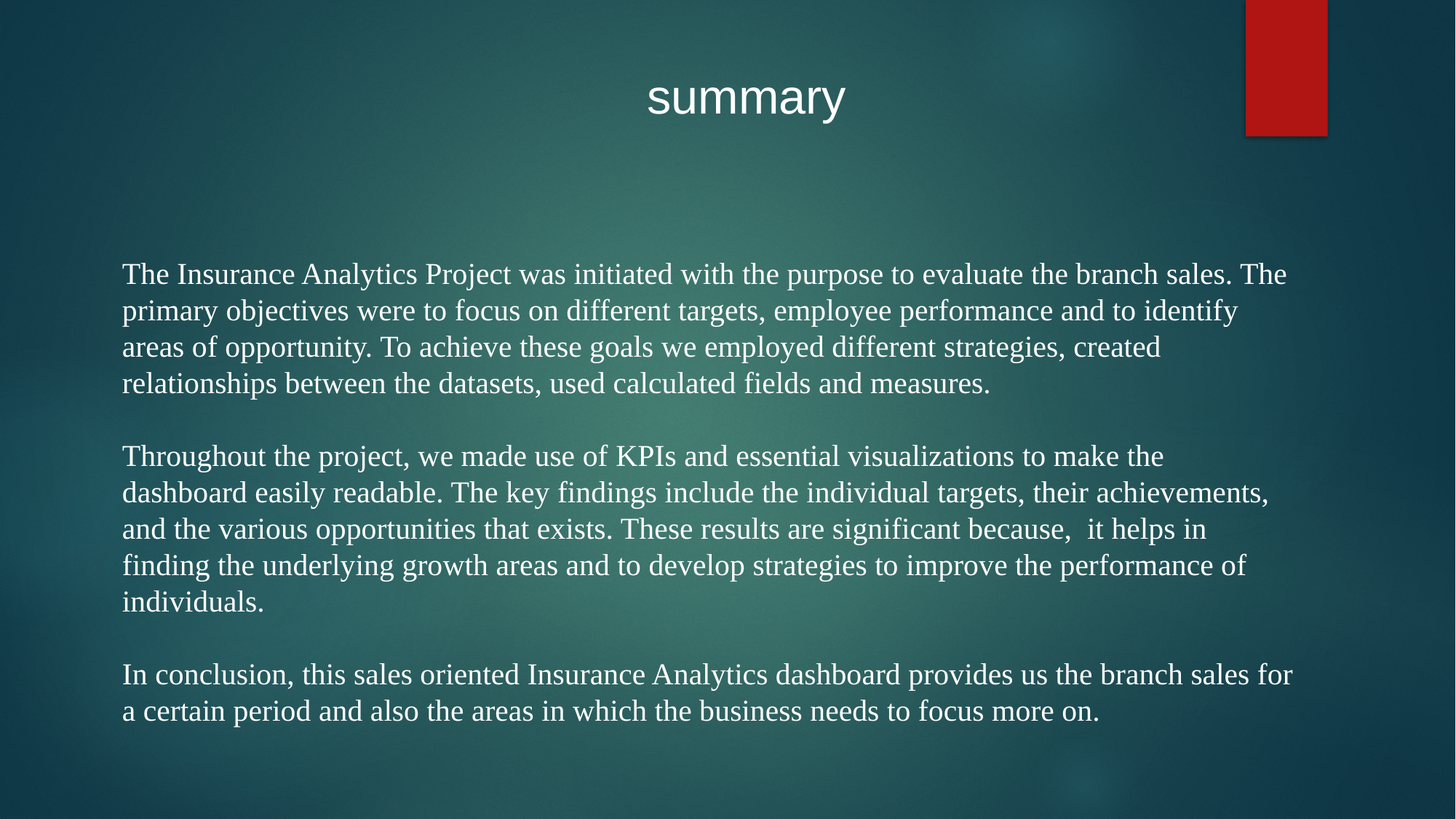

summary
The Insurance Analytics Project was initiated with the purpose to evaluate the branch sales. The primary objectives were to focus on different targets, employee performance and to identify areas of opportunity. To achieve these goals we employed different strategies, created relationships between the datasets, used calculated fields and measures.

Throughout the project, we made use of KPIs and essential visualizations to make the dashboard easily readable. The key findings include the individual targets, their achievements, and the various opportunities that exists. These results are significant because,  it helps in finding the underlying growth areas and to develop strategies to improve the performance of individuals.

In conclusion, this sales oriented Insurance Analytics dashboard provides us the branch sales for a certain period and also the areas in which the business needs to focus more on.